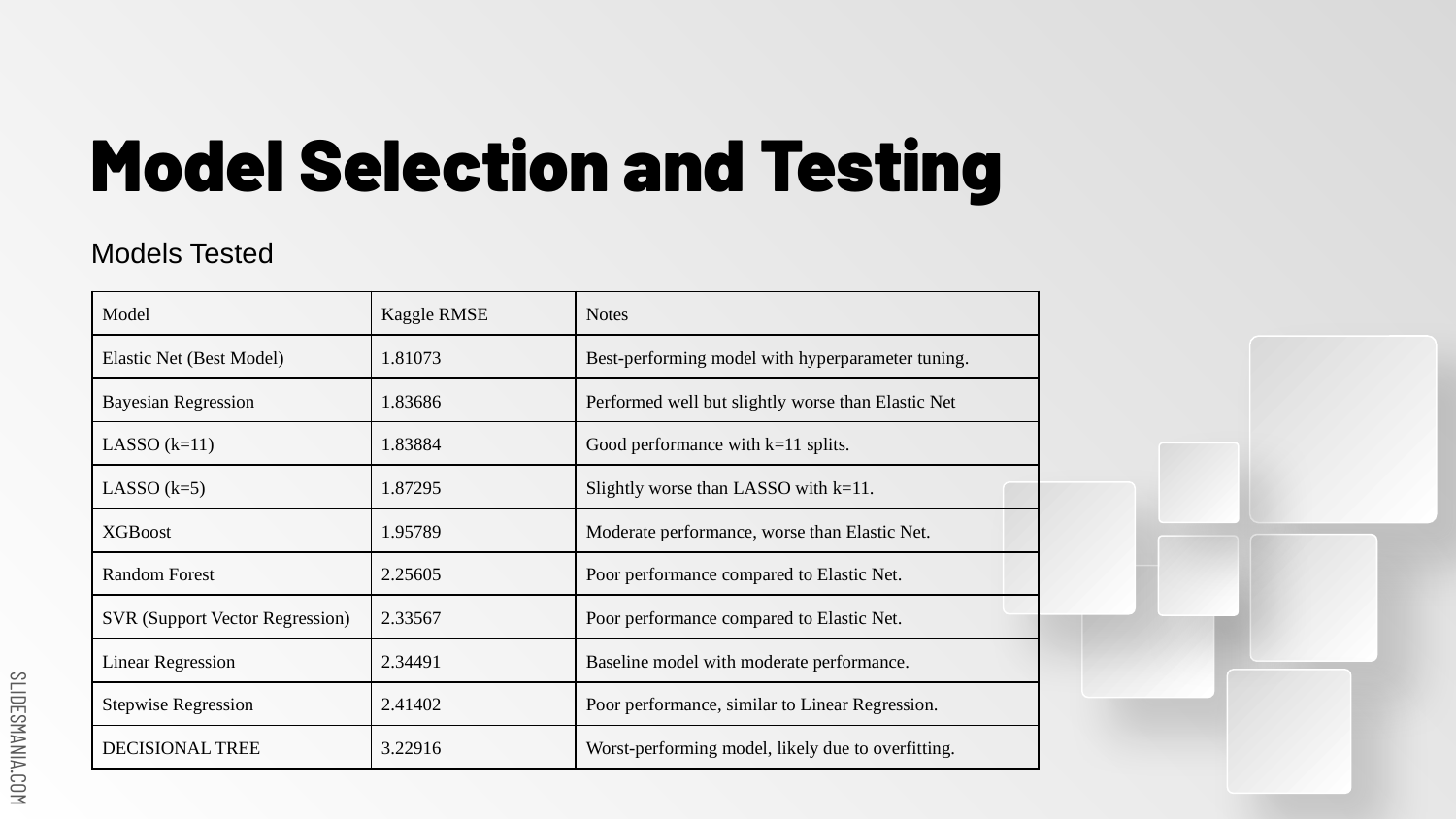

# Model Selection and Testing

Models Tested
| Model | Kaggle RMSE | Notes |
| --- | --- | --- |
| Elastic Net (Best Model) | 1.81073 | Best-performing model with hyperparameter tuning. |
| Bayesian Regression | 1.83686 | Performed well but slightly worse than Elastic Net |
| LASSO (k=11) | 1.83884 | Good performance with k=11 splits. |
| LASSO (k=5) | 1.87295 | Slightly worse than LASSO with k=11. |
| XGBoost | 1.95789 | Moderate performance, worse than Elastic Net. |
| Random Forest | 2.25605 | Poor performance compared to Elastic Net. |
| SVR (Support Vector Regression) | 2.33567 | Poor performance compared to Elastic Net. |
| Linear Regression | 2.34491 | Baseline model with moderate performance. |
| Stepwise Regression | 2.41402 | Poor performance, similar to Linear Regression. |
| DECISIONAL TREE | 3.22916 | Worst-performing model, likely due to overfitting. |